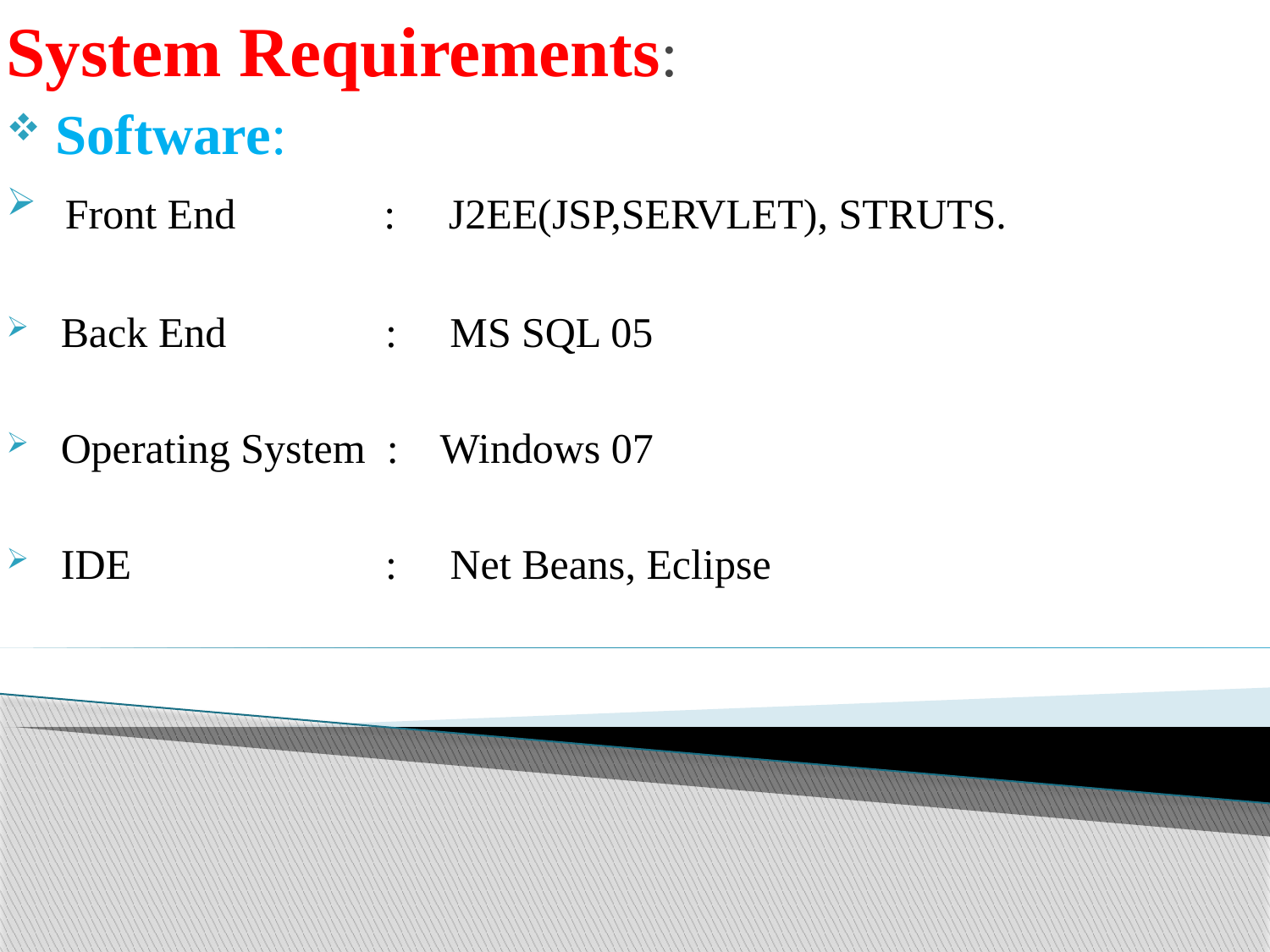

System Requirements:
 Software:
  Front End              :     J2EE(JSP,SERVLET), STRUTS.

   Back End               :     MS SQL 05

   Operating System  :    Windows 07

   IDE                        :     Net Beans, Eclipse